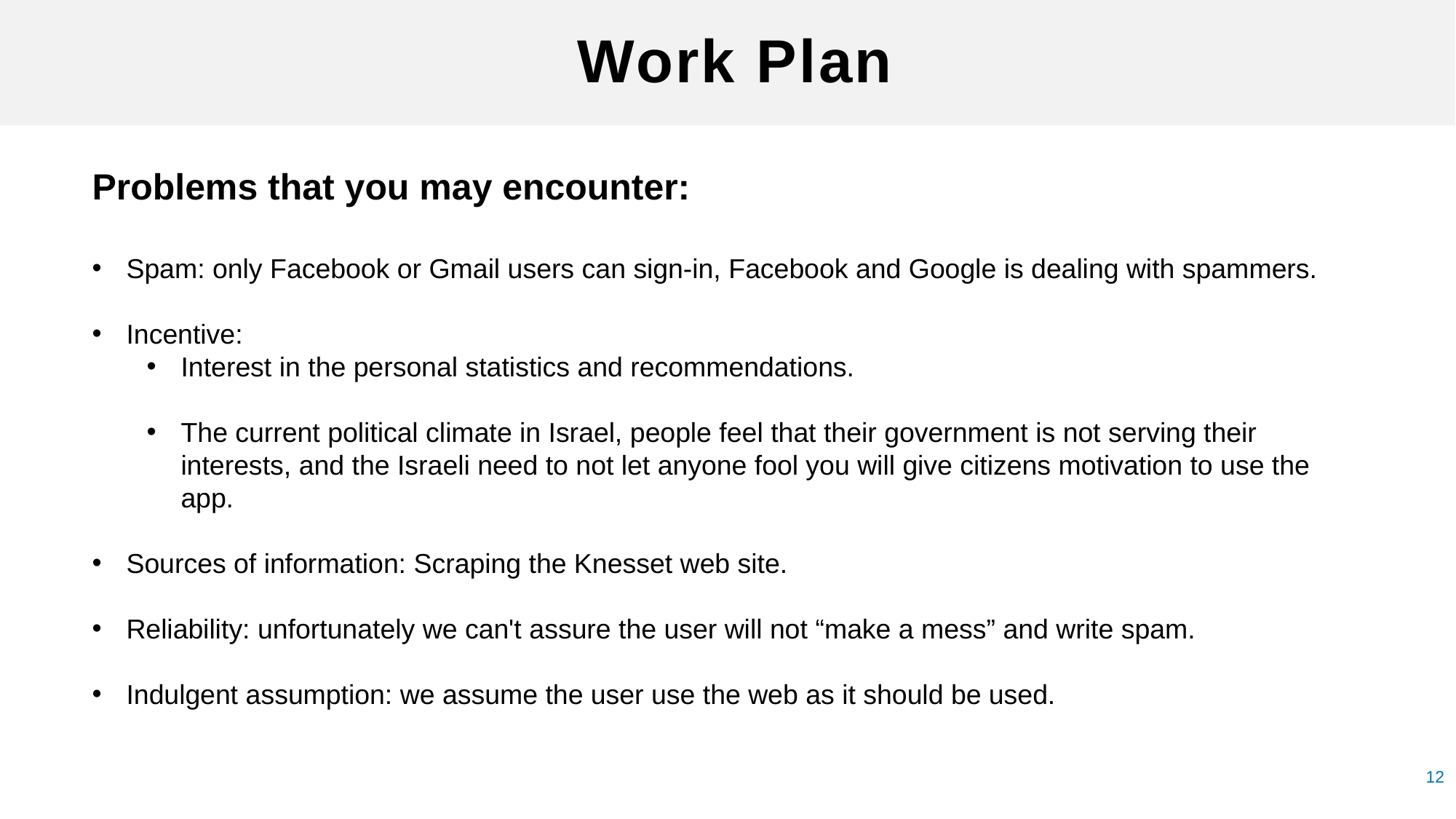

# Work Plan

Problems that you may encounter:
Spam: only Facebook or Gmail users can sign-in, Facebook and Google is dealing with spammers.

Incentive:
Interest in the personal statistics and recommendations.

The current political climate in Israel, people feel that their government is not serving their interests, and the Israeli need to not let anyone fool you will give citizens motivation to use the app.

Sources of information: Scraping the Knesset web site.

Reliability: unfortunately we can't assure the user will not “make a mess” and write spam.

Indulgent assumption: we assume the user use the web as it should be used.

22%
12